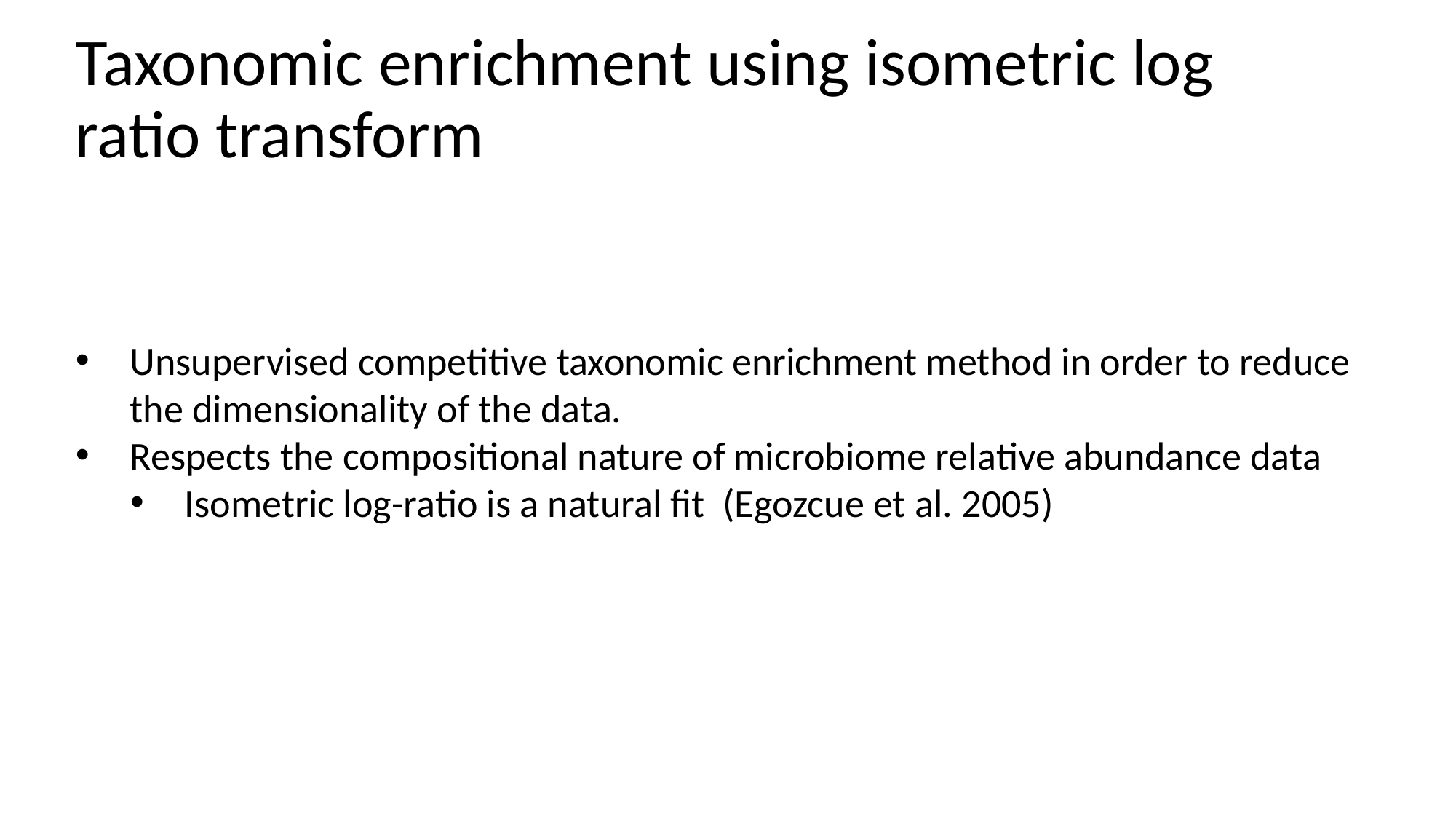

# Taxonomic enrichment using isometric log ratio transform
Unsupervised competitive taxonomic enrichment method in order to reduce the dimensionality of the data.
Respects the compositional nature of microbiome relative abundance data
Isometric log-ratio is a natural fit  (Egozcue et al. 2005)